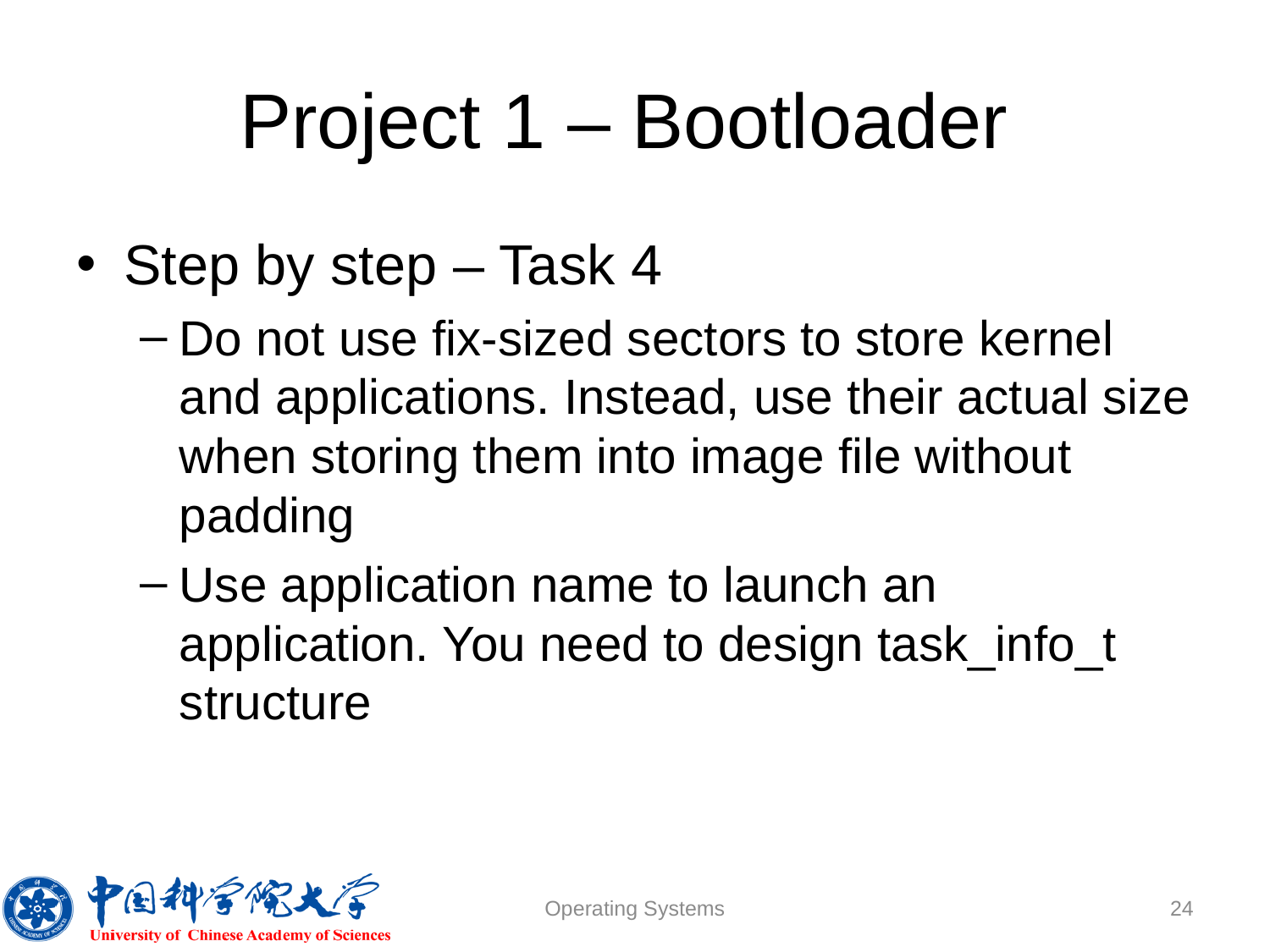

# Project 1 – Bootloader
Step by step – Task 4
Do not use fix-sized sectors to store kernel and applications. Instead, use their actual size when storing them into image file without padding
Use application name to launch an  application. You need to design task_info_t structure
Operating Systems
24